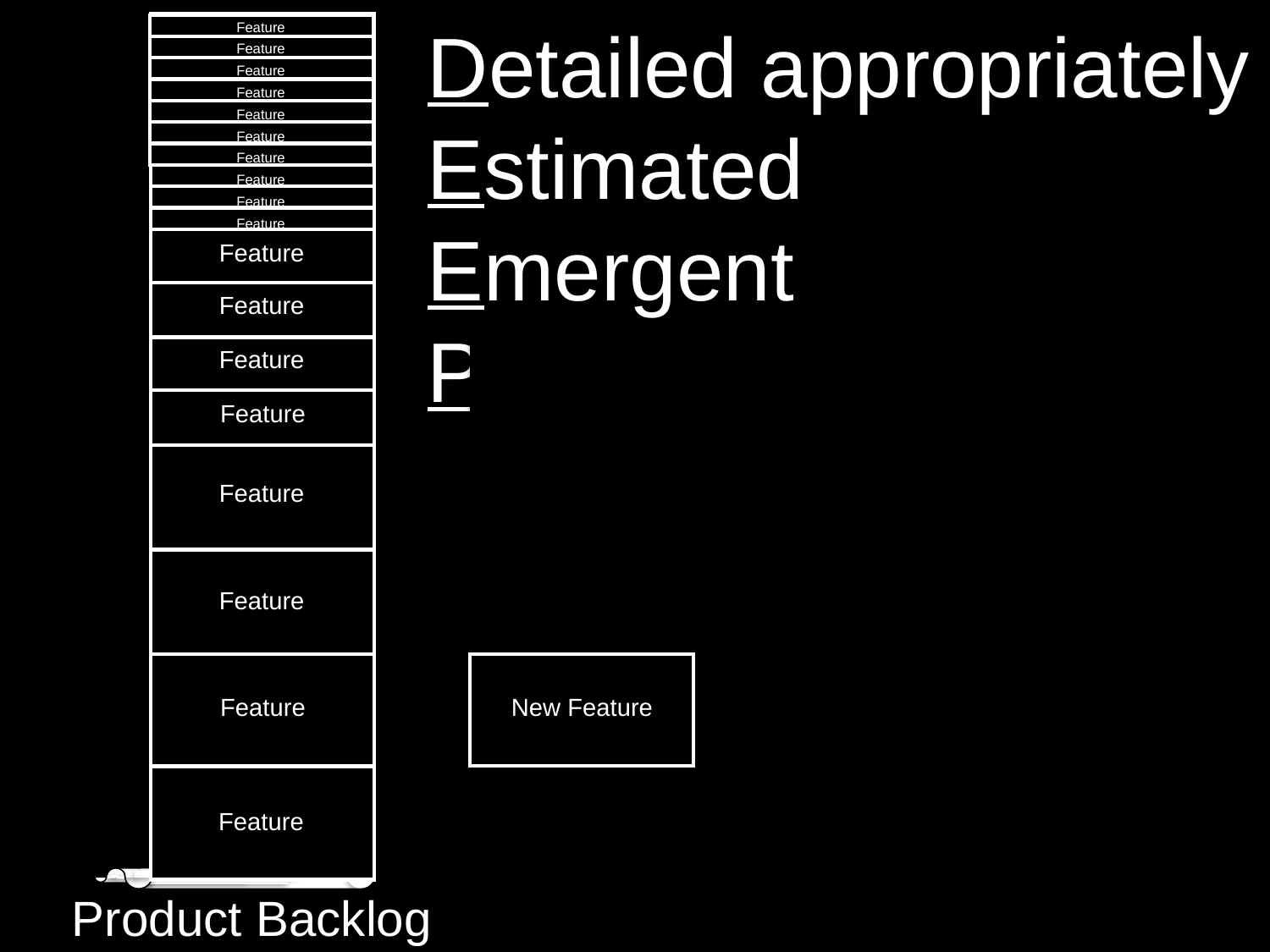

Feature
Feature
Feature
Feature
Feature
Feature
Feature
Feature
Feature
Feature

Feature

2

Feature

Detailed appropriately
Estimated
Emergent
Prioritized

Feature

Feature

Feature

Feature

Feature

Feature

Feature

Feature

Feature
4

Feature

Feature

Feature

Feature

Feature

Feature

New Feature

Feature
Feature

Product Backlog